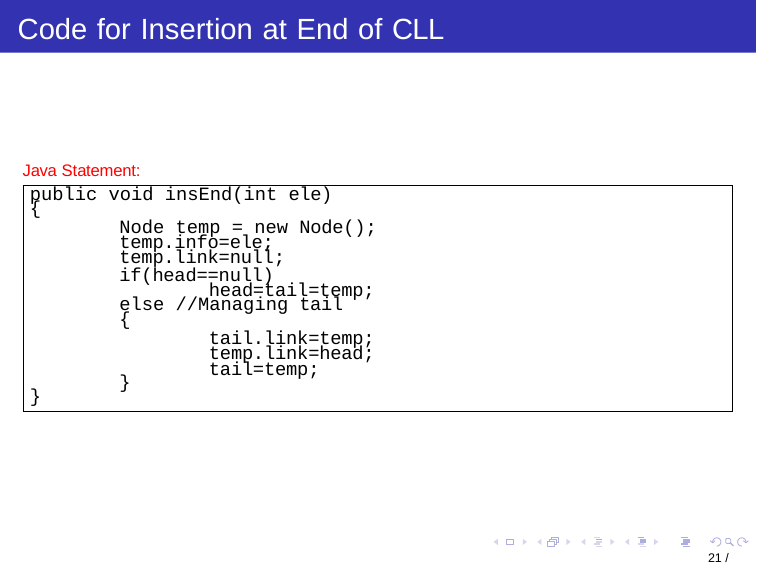

# Code for Insertion at End of CLL
Java Statement:
public void insEnd(int ele)
{
Node temp = new Node(); temp.info=ele; temp.link=null;
if(head==null)
head=tail=temp;
else //Managing tail
{
tail.link=temp; temp.link=head; tail=temp;

}
}

21 / 32